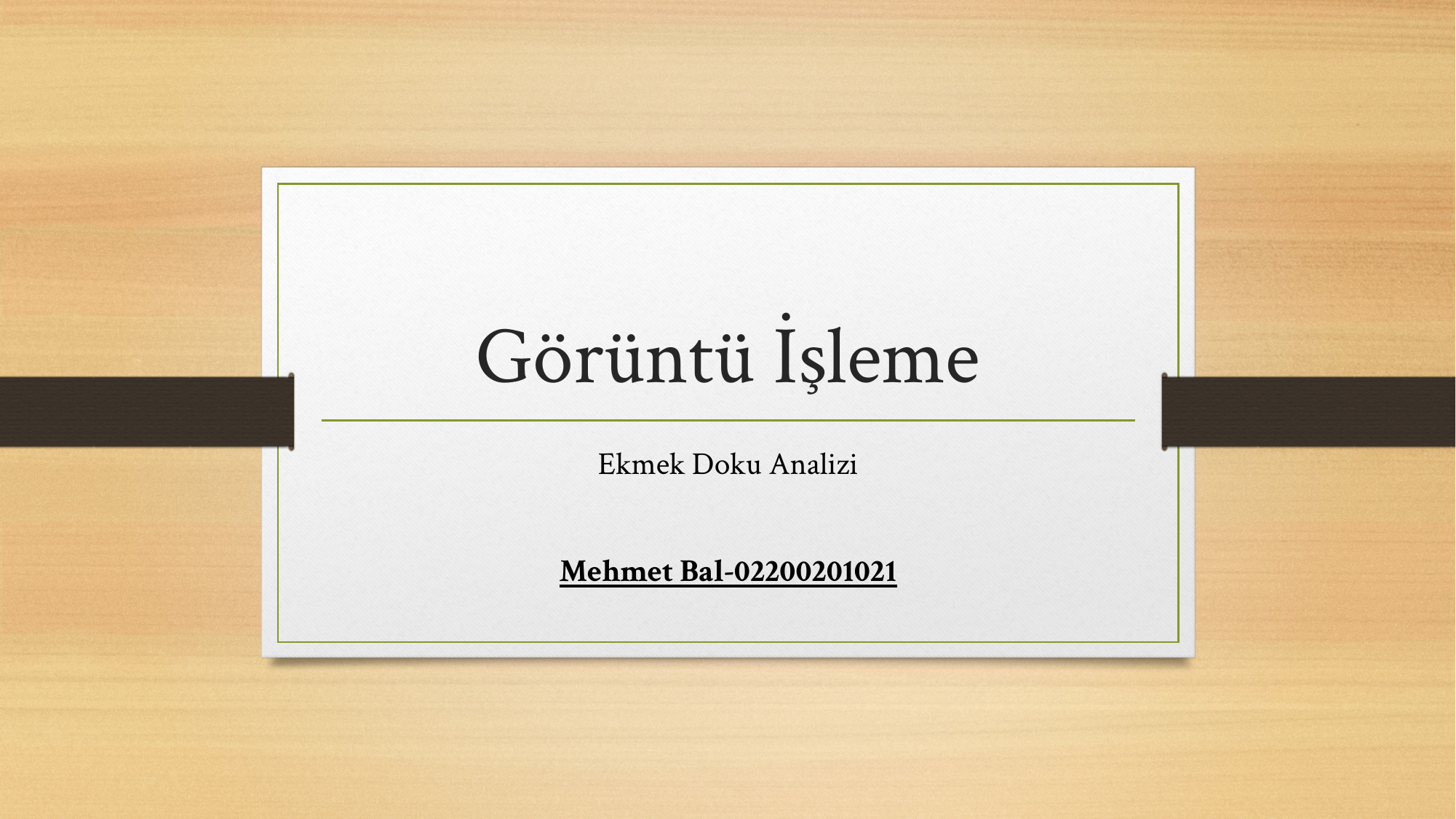

# Görüntü İşleme
Ekmek Doku Analizi

Mehmet Bal-02200201021